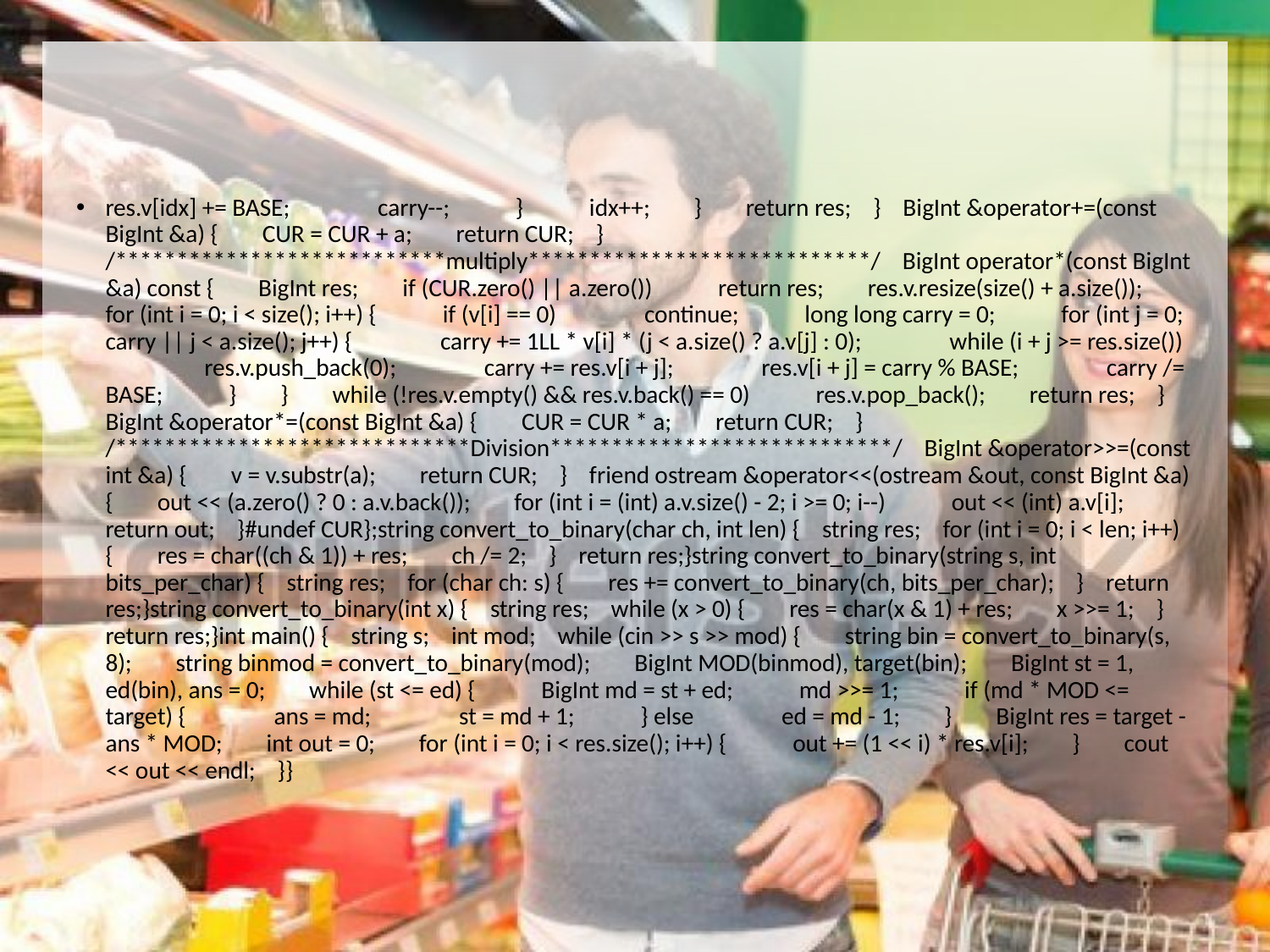

#
res.v[idx] += BASE;                carry--;            }            idx++;        }        return res;    }    BigInt &operator+=(const BigInt &a) {        CUR = CUR + a;        return CUR;    }    /***************************multiply****************************/    BigInt operator*(const BigInt &a) const {        BigInt res;        if (CUR.zero() || a.zero())            return res;        res.v.resize(size() + a.size());        for (int i = 0; i < size(); i++) {            if (v[i] == 0)                continue;            long long carry = 0;            for (int j = 0; carry || j < a.size(); j++) {                carry += 1LL * v[i] * (j < a.size() ? a.v[j] : 0);                while (i + j >= res.size())                    res.v.push_back(0);                carry += res.v[i + j];                res.v[i + j] = carry % BASE;                carry /= BASE;            }        }        while (!res.v.empty() && res.v.back() == 0)            res.v.pop_back();        return res;    }    BigInt &operator*=(const BigInt &a) {        CUR = CUR * a;        return CUR;    }    /*****************************Division****************************/    BigInt &operator>>=(const int &a) {        v = v.substr(a);        return CUR;    }    friend ostream &operator<<(ostream &out, const BigInt &a) {        out << (a.zero() ? 0 : a.v.back());        for (int i = (int) a.v.size() - 2; i >= 0; i--)            out << (int) a.v[i];        return out;    }#undef CUR};string convert_to_binary(char ch, int len) {    string res;    for (int i = 0; i < len; i++) {        res = char((ch & 1)) + res;        ch /= 2;    }    return res;}string convert_to_binary(string s, int bits_per_char) {    string res;    for (char ch: s) {        res += convert_to_binary(ch, bits_per_char);    }    return res;}string convert_to_binary(int x) {    string res;    while (x > 0) {        res = char(x & 1) + res;        x >>= 1;    }    return res;}int main() {    string s;    int mod;    while (cin >> s >> mod) {        string bin = convert_to_binary(s, 8);        string binmod = convert_to_binary(mod);        BigInt MOD(binmod), target(bin);        BigInt st = 1, ed(bin), ans = 0;        while (st <= ed) {            BigInt md = st + ed;            md >>= 1;            if (md * MOD <= target) {                ans = md;                st = md + 1;            } else                ed = md - 1;        }        BigInt res = target - ans * MOD;        int out = 0;        for (int i = 0; i < res.size(); i++) {            out += (1 << i) * res.v[i];        }        cout << out << endl;    }}